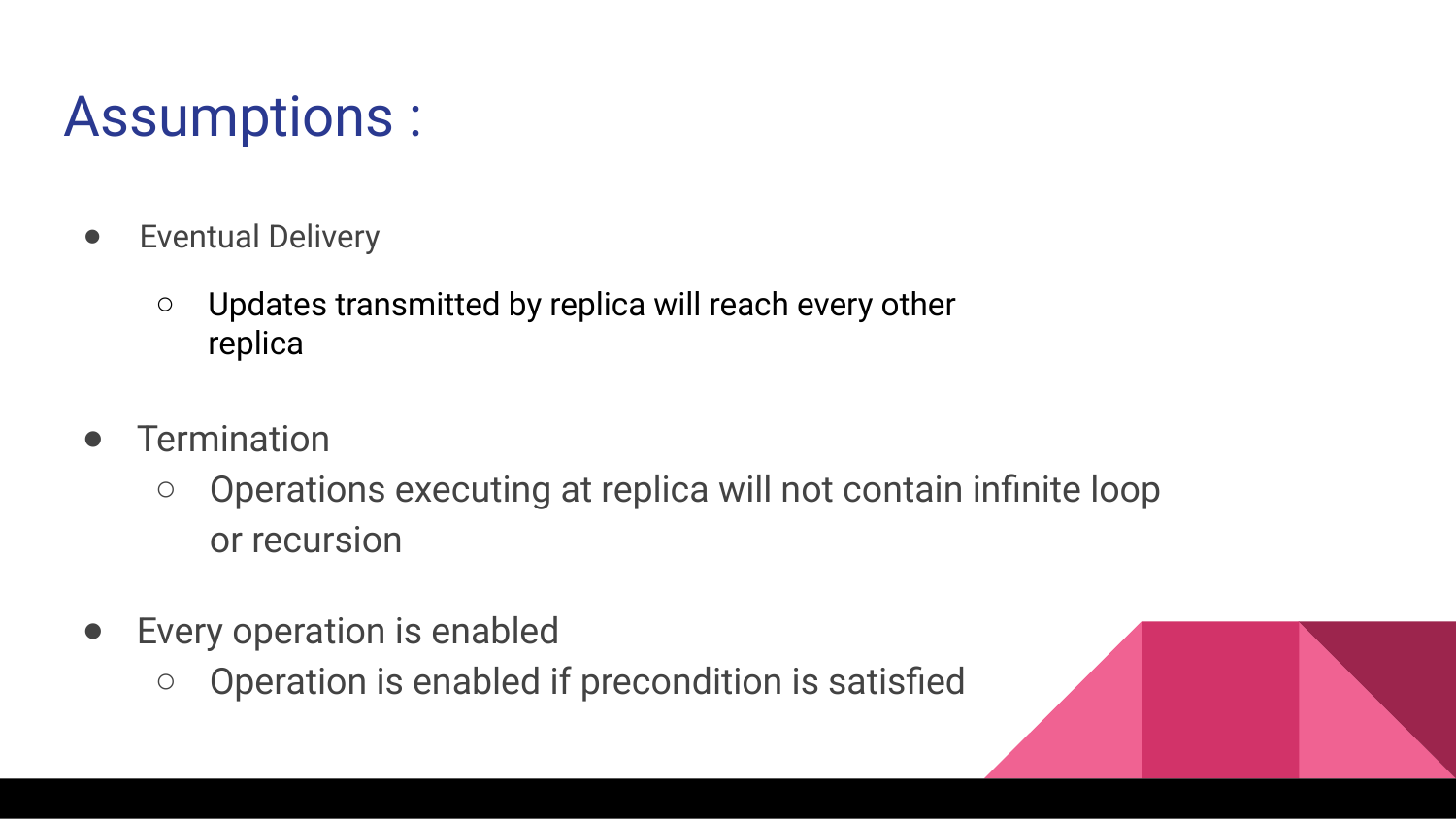

Assumptions :
Eventual Delivery
Updates transmitted by replica will reach every other replica
Termination
Operations executing at replica will not contain infinite loop or recursion
Every operation is enabled
Operation is enabled if precondition is satisfied